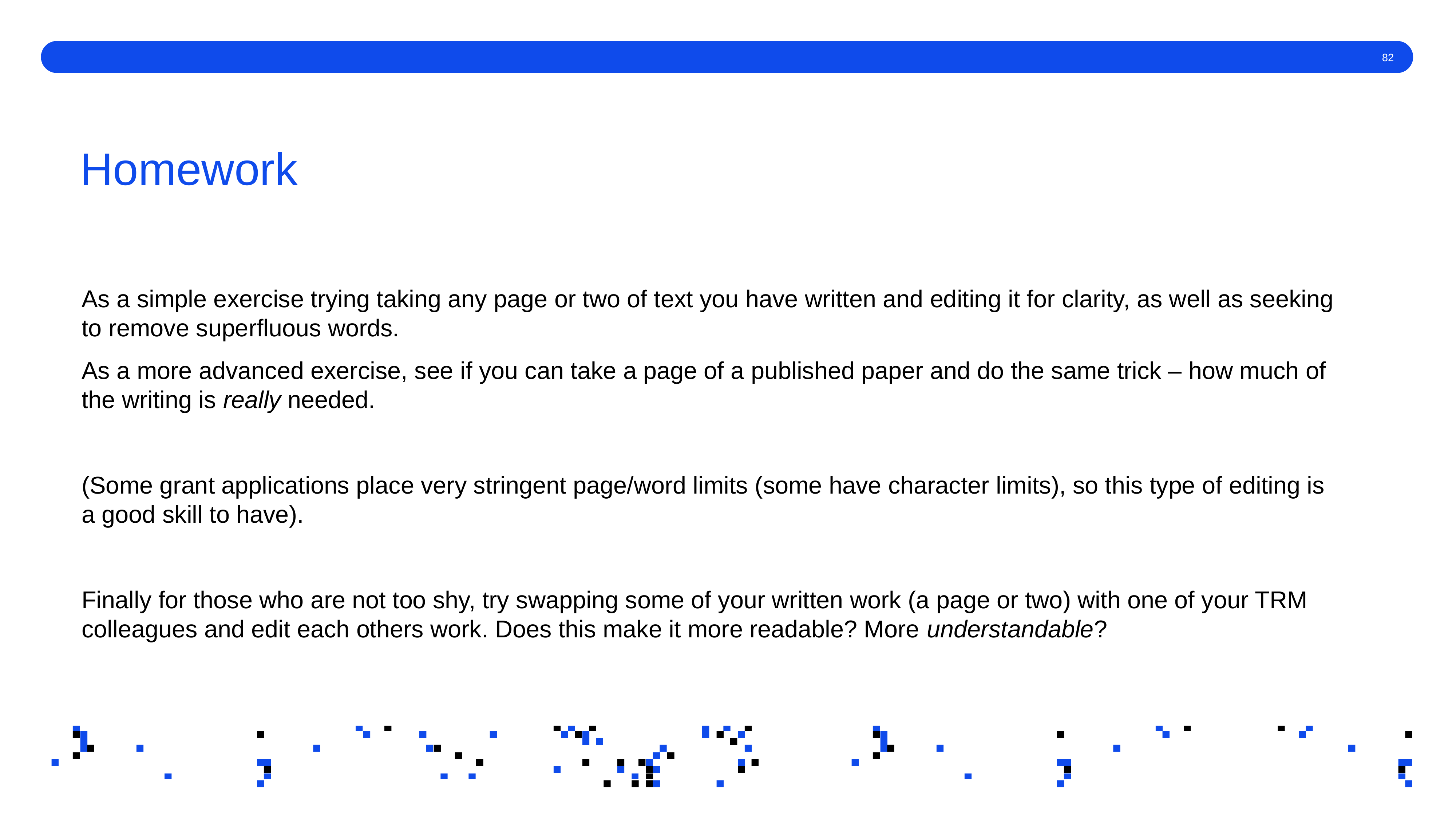

# Homework
As a simple exercise trying taking any page or two of text you have written and editing it for clarity, as well as seeking to remove superfluous words.
As a more advanced exercise, see if you can take a page of a published paper and do the same trick – how much of the writing is really needed.

(Some grant applications place very stringent page/word limits (some have character limits), so this type of editing is a good skill to have).

Finally for those who are not too shy, try swapping some of your written work (a page or two) with one of your TRM colleagues and edit each others work. Does this make it more readable? More understandable?